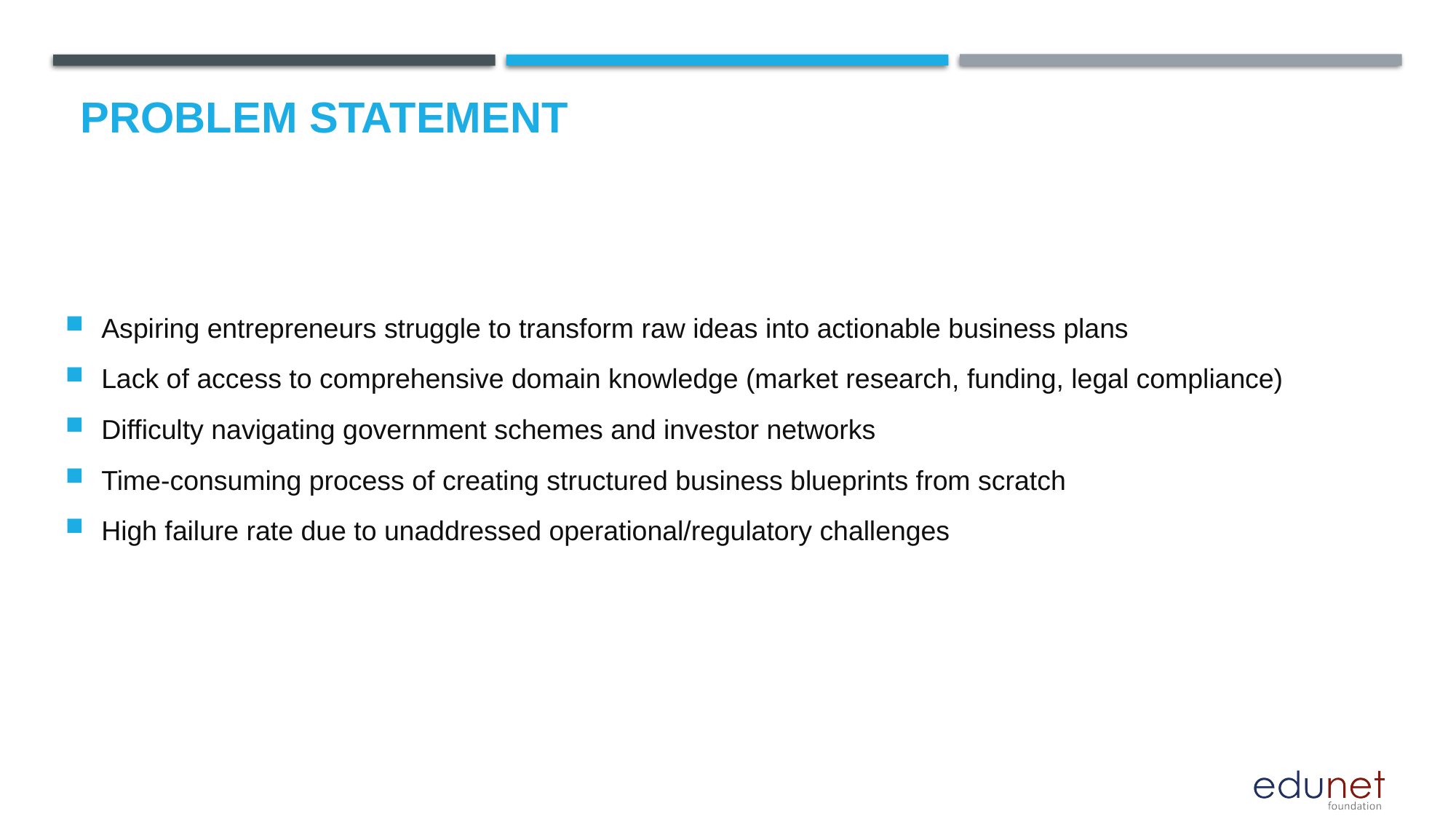

# Problem Statement
Aspiring entrepreneurs struggle to transform raw ideas into actionable business plans
Lack of access to comprehensive domain knowledge (market research, funding, legal compliance)
Difficulty navigating government schemes and investor networks
Time-consuming process of creating structured business blueprints from scratch
High failure rate due to unaddressed operational/regulatory challenges